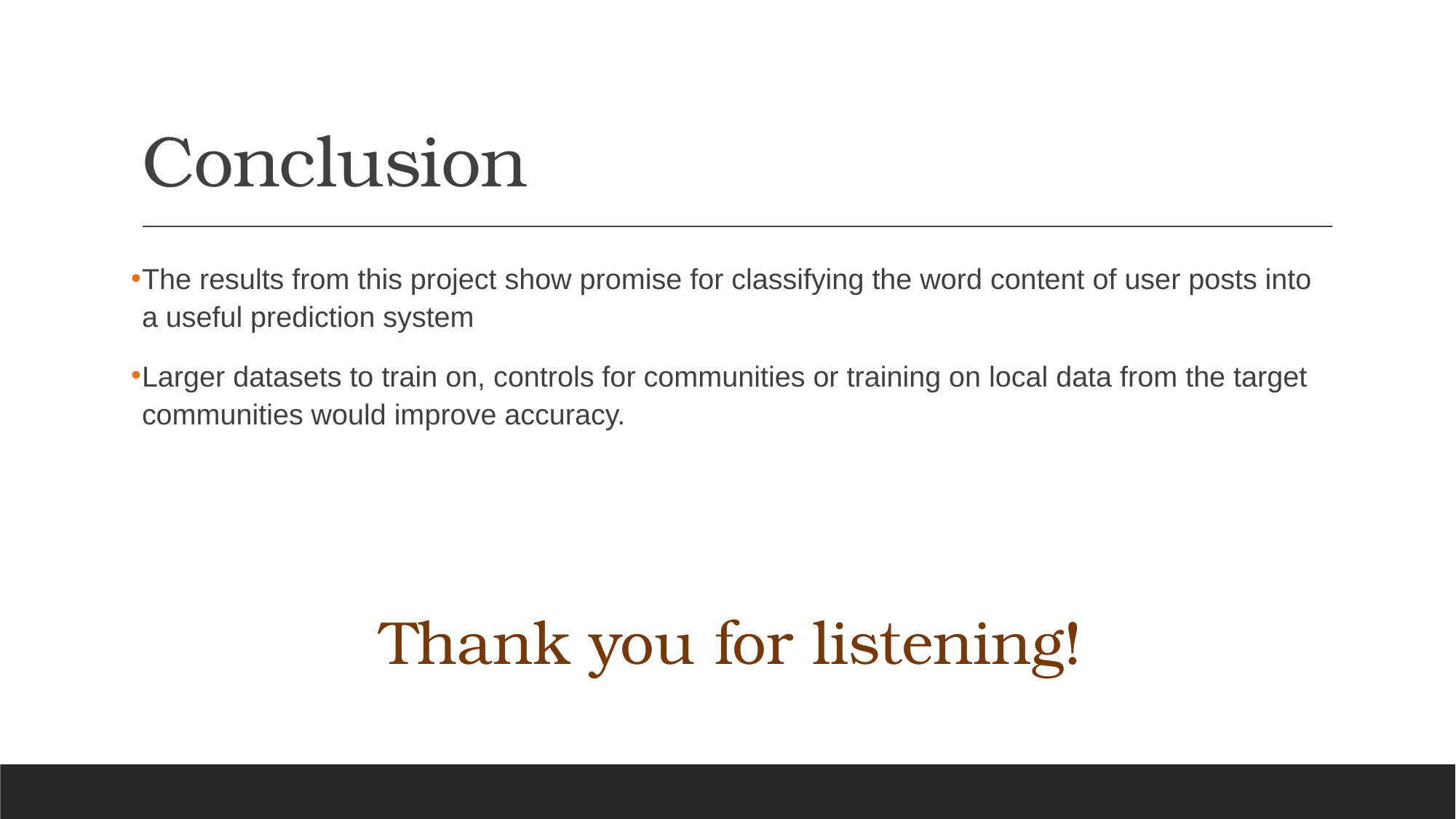

# Conclusion
The results from this project show promise for classifying the word content of user posts into a useful prediction system
Larger datasets to train on, controls for communities or training on local data from the target communities would improve accuracy.

Thank you for listening!